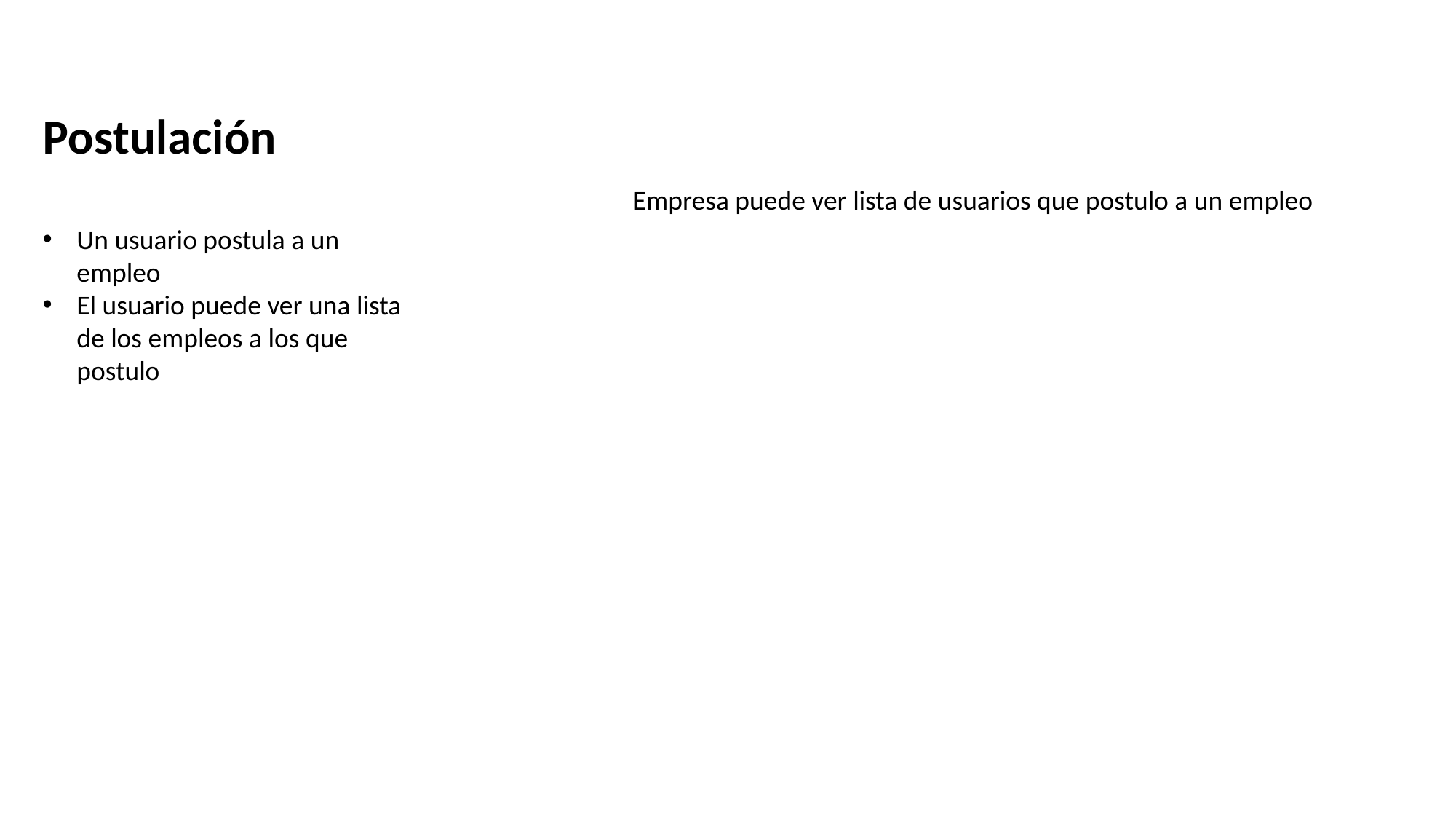

Postulación

Un usuario postula a un empleo
El usuario puede ver una lista de los empleos a los que postulo
Empresa puede ver lista de usuarios que postulo a un empleo